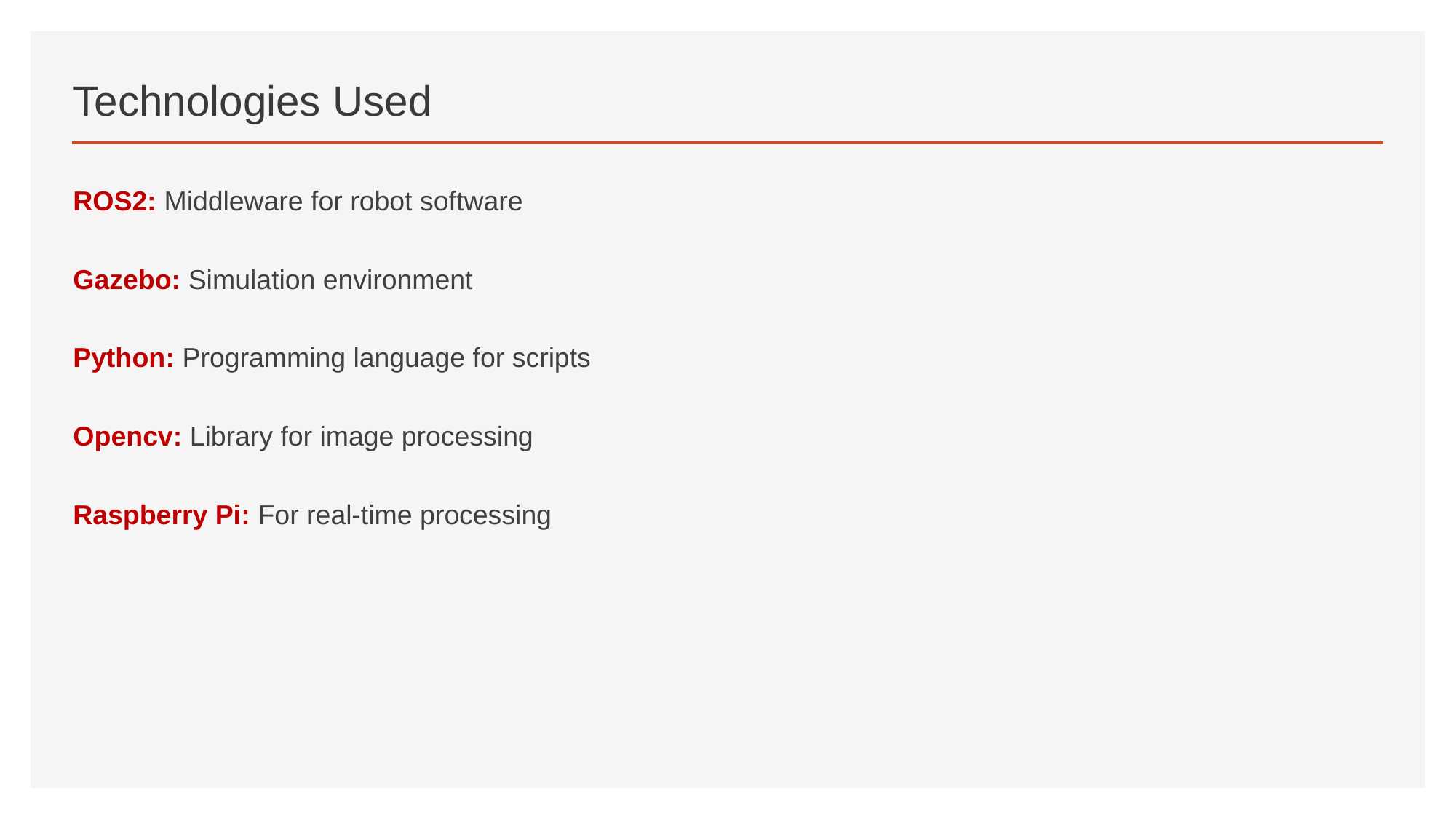

# Technologies Used
ROS2: Middleware for robot software
Gazebo: Simulation environment
Python: Programming language for scripts
Opencv: Library for image processing
Raspberry Pi: For real-time processing